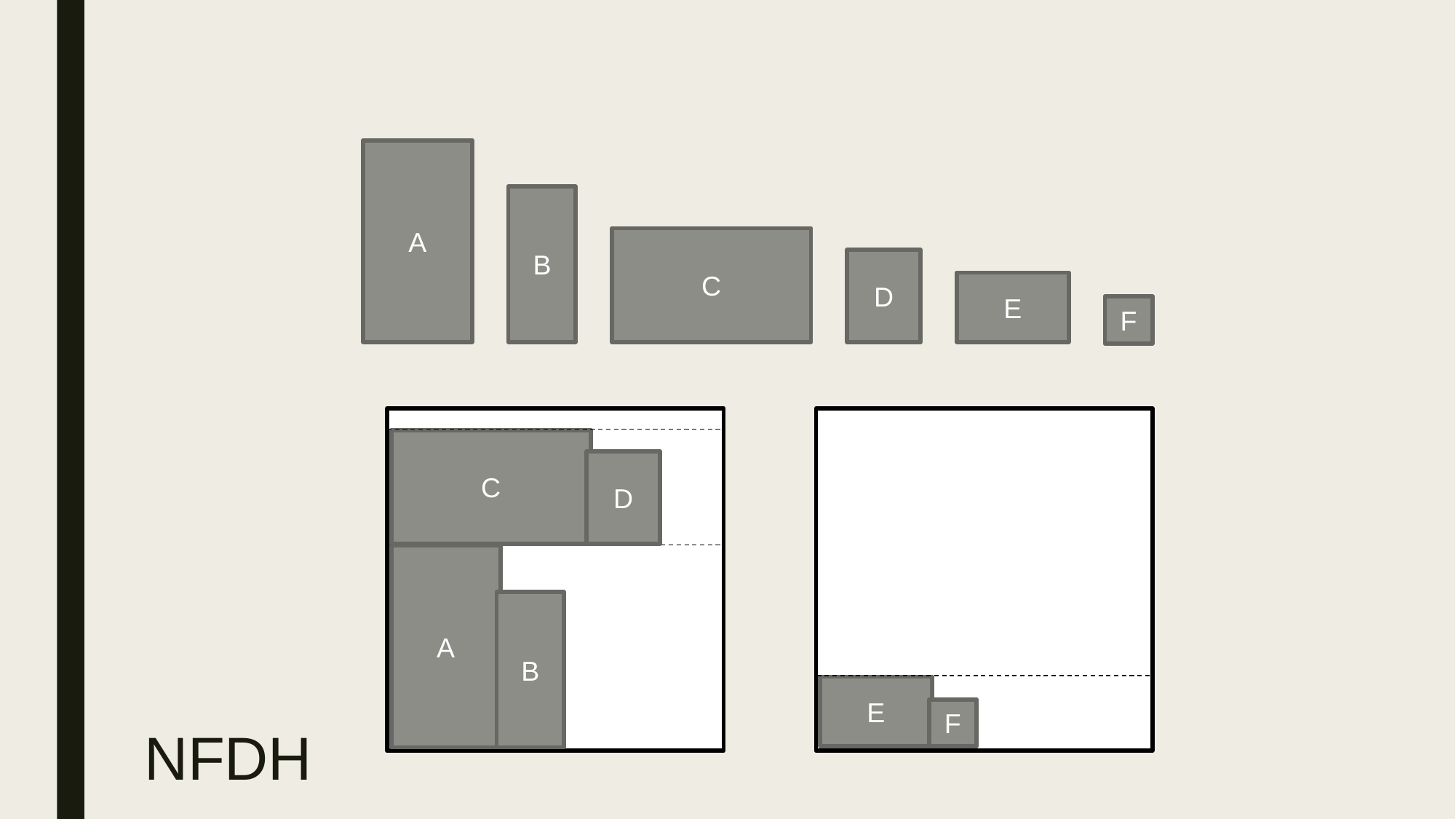

A
B
C
D
E
F

C
D
A
B
E
F
# NFDH